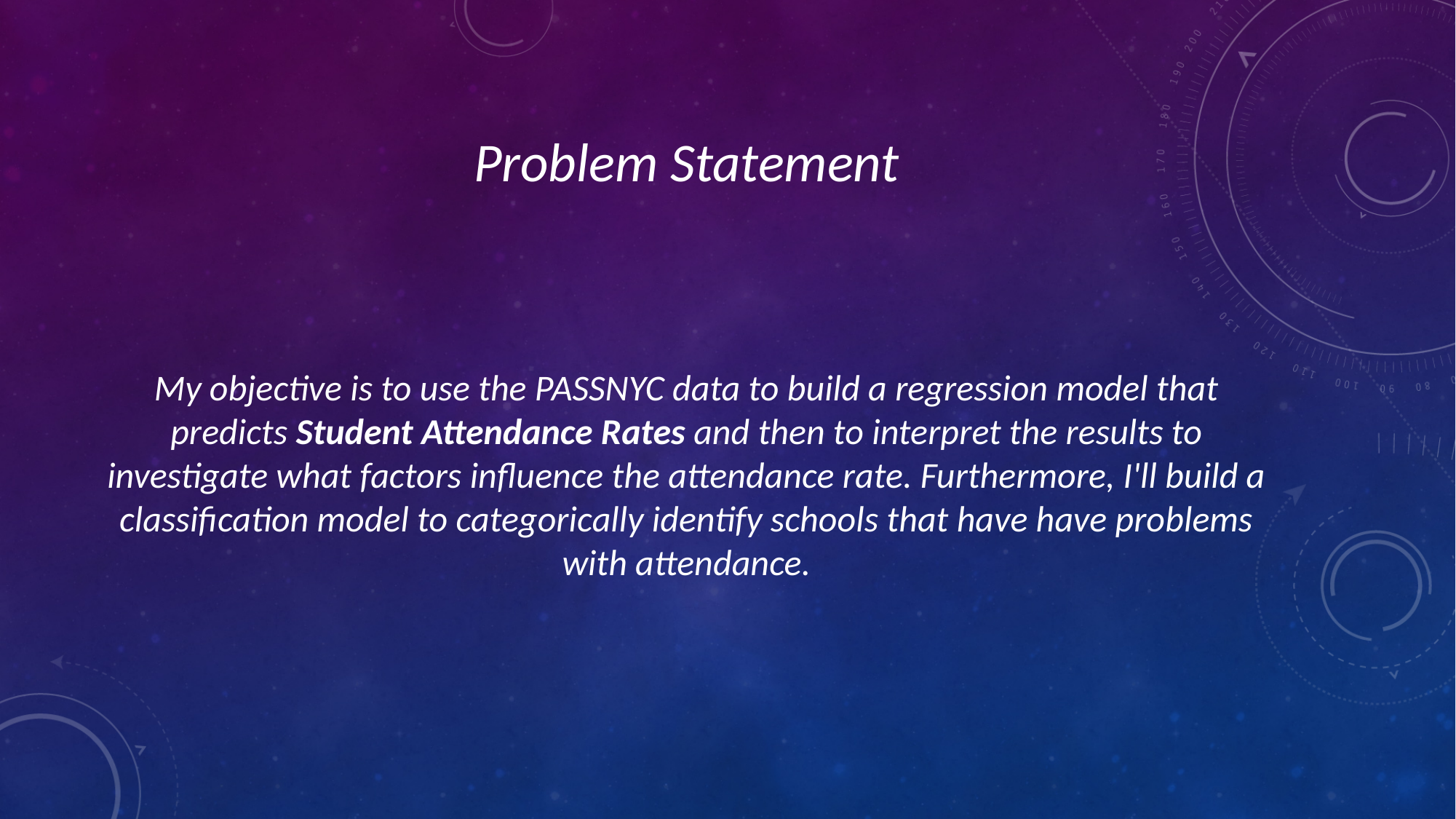

# Problem Statement
My objective is to use the PASSNYC data to build a regression model that predicts Student Attendance Rates and then to interpret the results to investigate what factors influence the attendance rate. Furthermore, I'll build a classification model to categorically identify schools that have have problems with attendance.